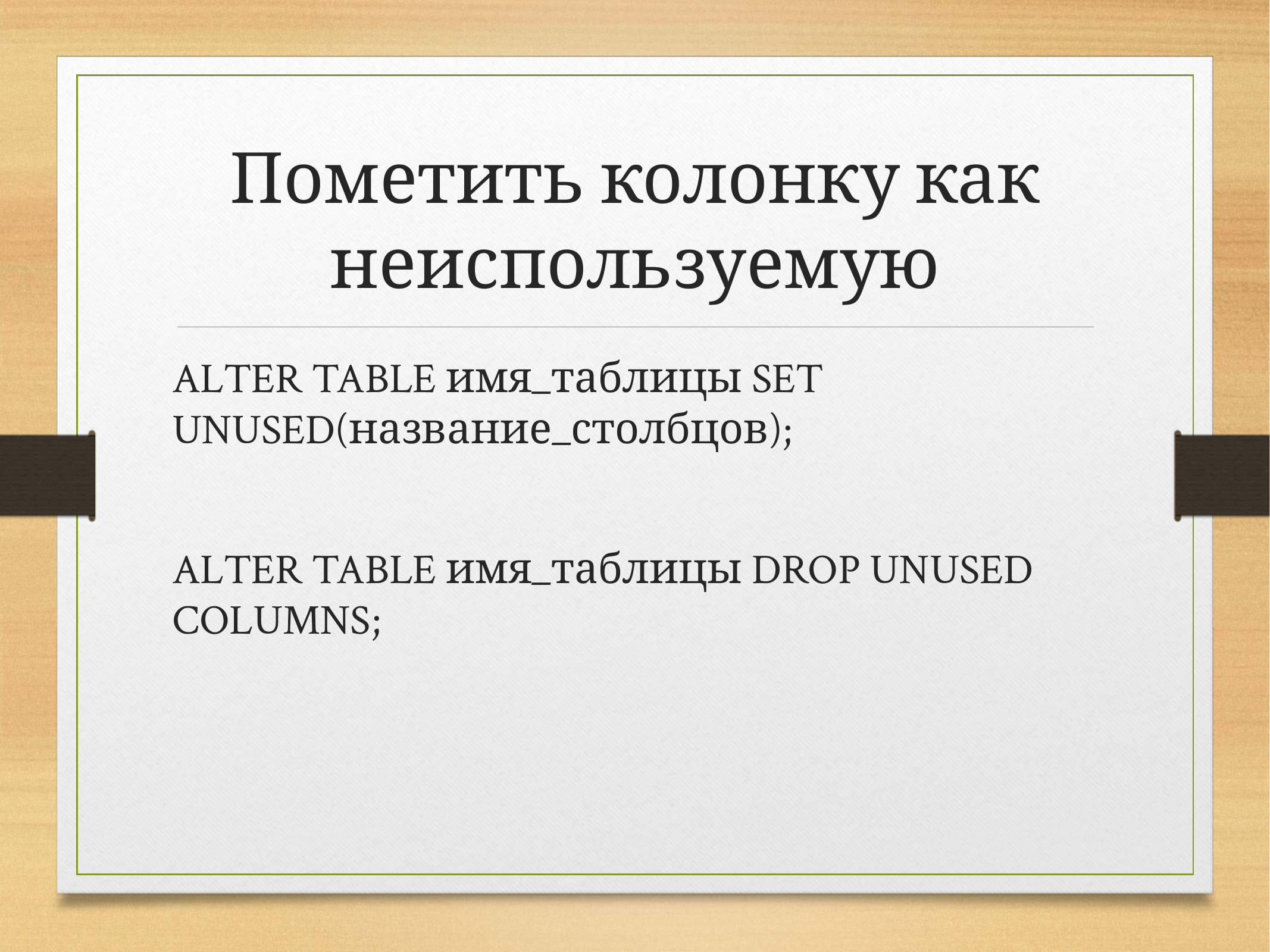

# Пометить колонку как неиспользуемую
ALTER TABLE имя_таблицы SET UNUSED(название_столбцов);

ALTER TABLE имя_таблицы DROP UNUSED COLUMNS;